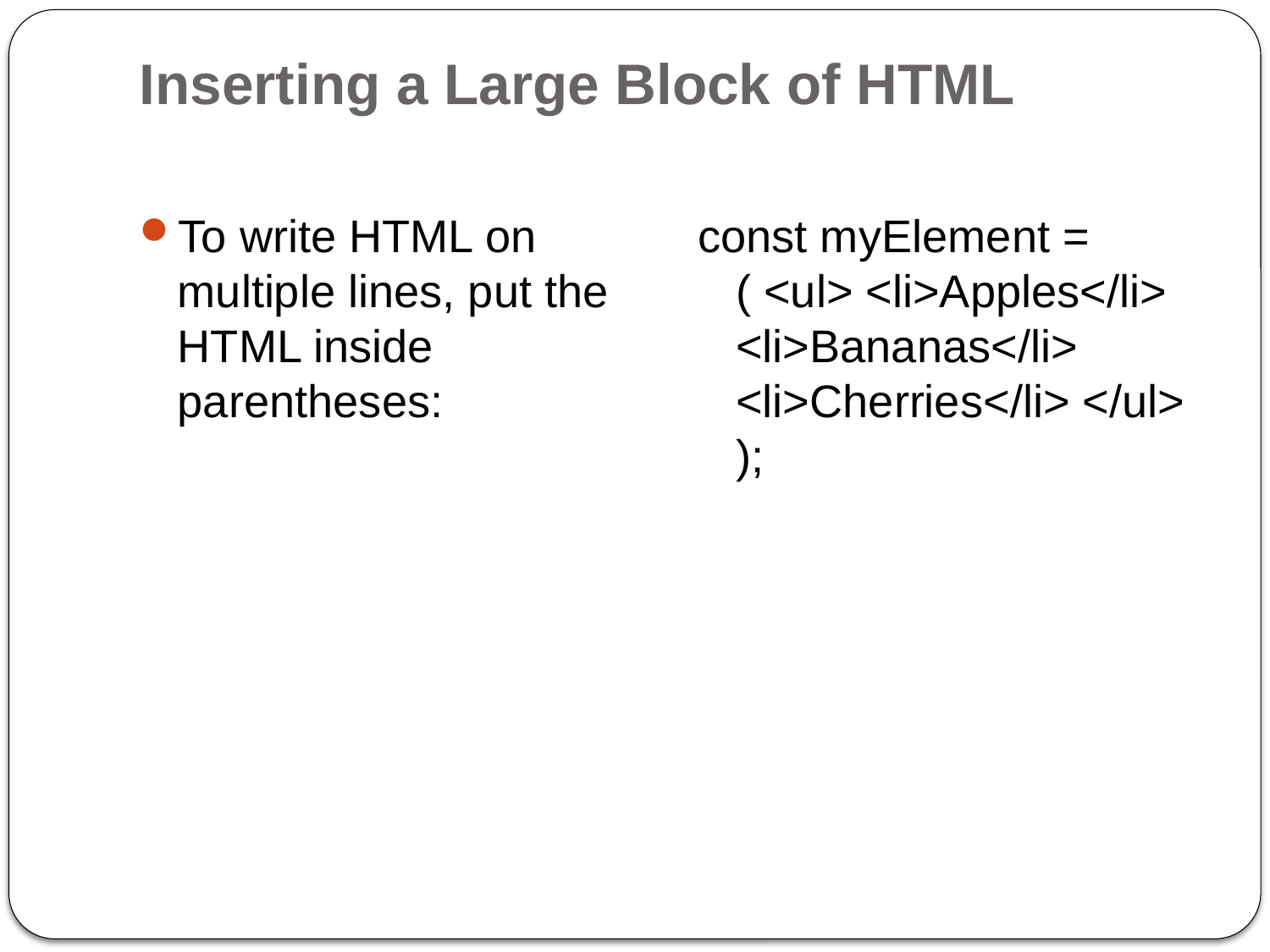

# Inserting a Large Block of HTML
To write HTML on multiple lines, put the HTML inside parentheses:
const myElement = ( <ul> <li>Apples</li> <li>Bananas</li> <li>Cherries</li> </ul> );